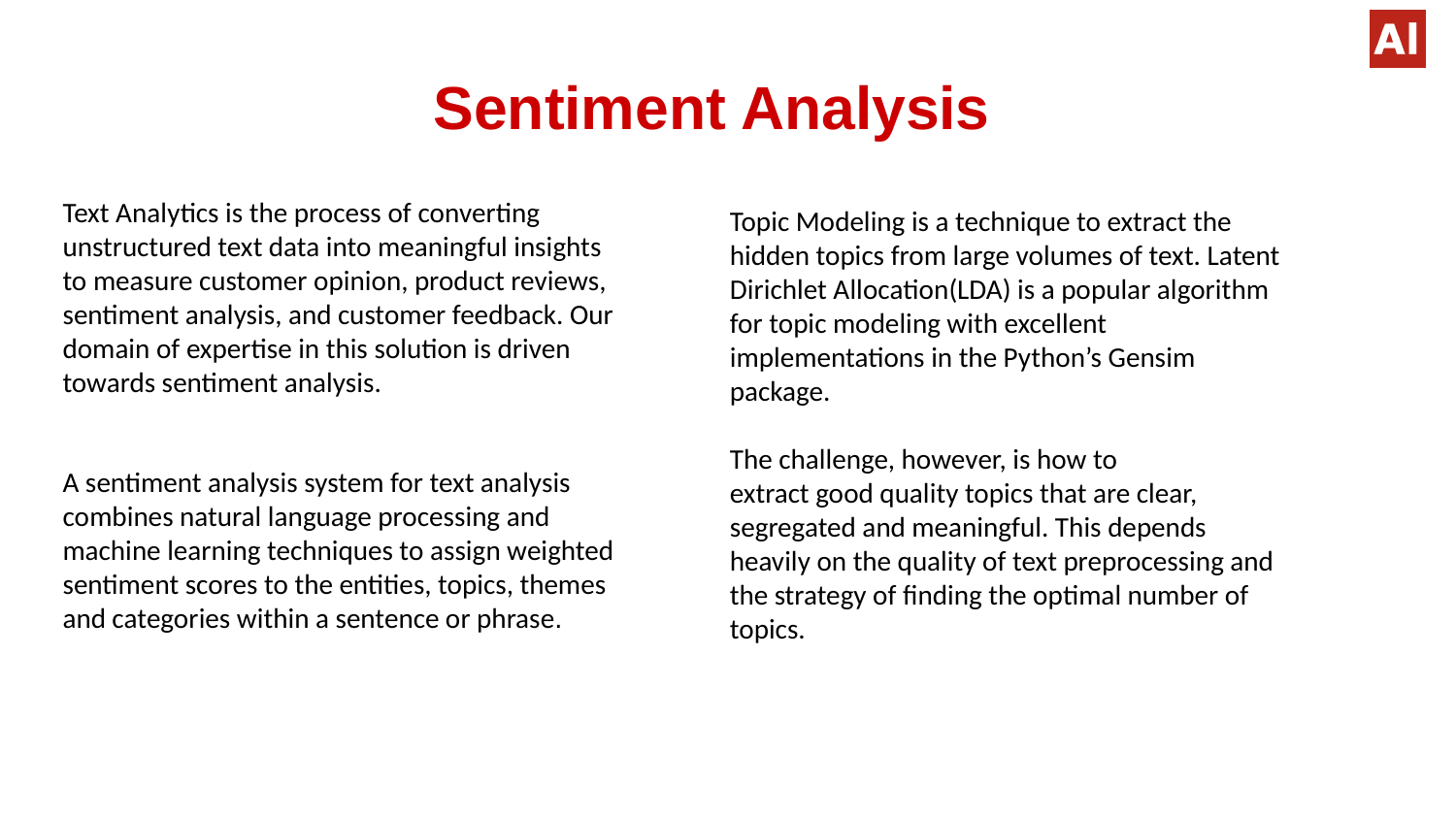

Sentiment Analysis
Text Analytics is the process of converting
unstructured text data into meaningful insights
to measure customer opinion, product reviews,
sentiment analysis, and customer feedback. Our
domain of expertise in this solution is driven
towards sentiment analysis.

Topic Modeling is a technique to extract the
hidden topics from large volumes of text. Latent
Dirichlet Allocation(LDA) is a popular algorithm
for topic modeling with excellent
implementations in the Python’s Gensim
package.

The challenge, however, is how to
extract good quality topics that are clear,
segregated and meaningful. This depends
heavily on the quality of text preprocessing and
the strategy of finding the optimal number of
topics.

A sentiment analysis system for text analysis
combines natural language processing and
machine learning techniques to assign weighted
sentiment scores to the entities, topics, themes
and categories within a sentence or phrase.